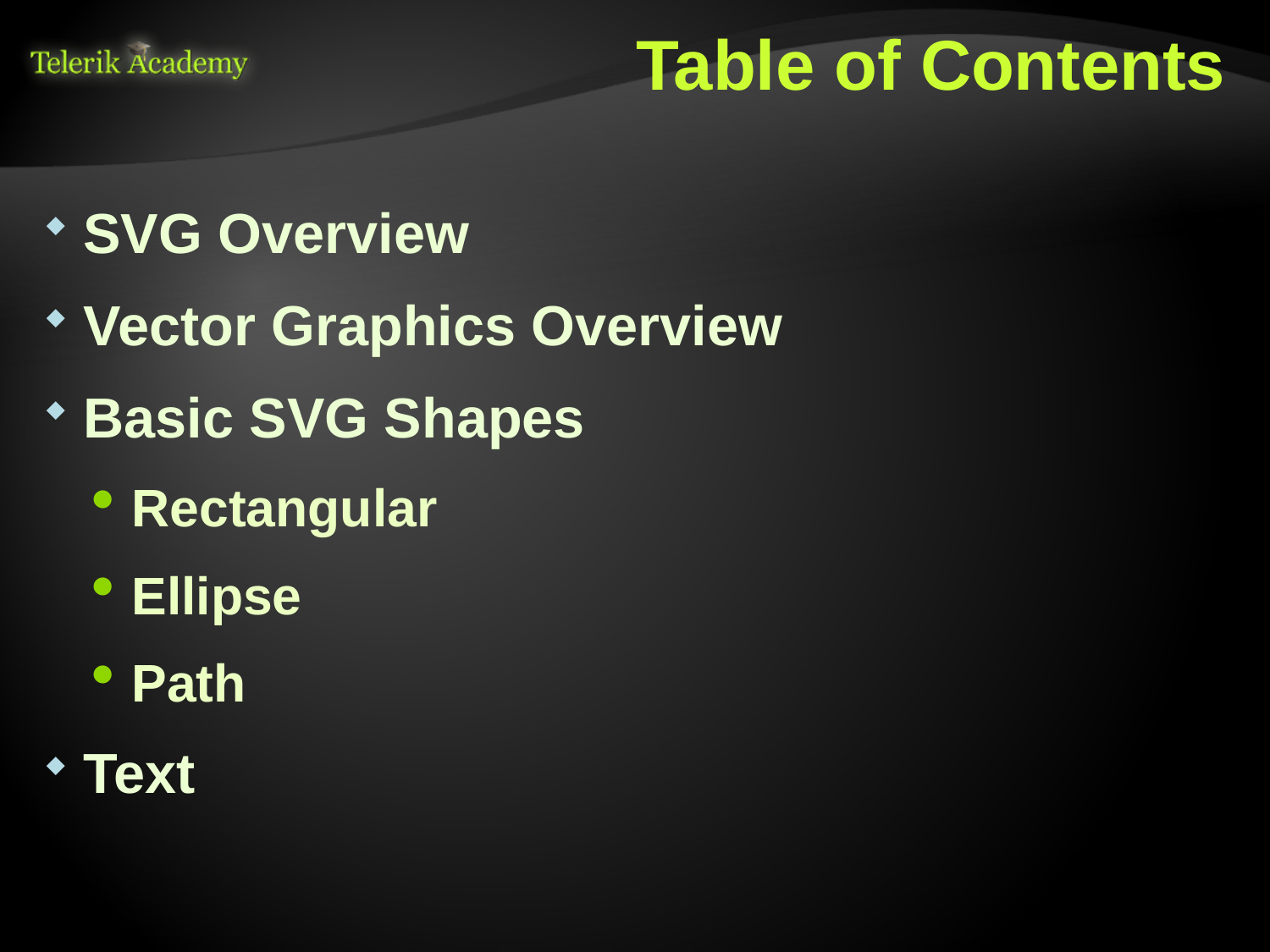

# Table of Contents
SVG Overview
Vector Graphics Overview
Basic SVG Shapes
Rectangular
Ellipse
Path
Text